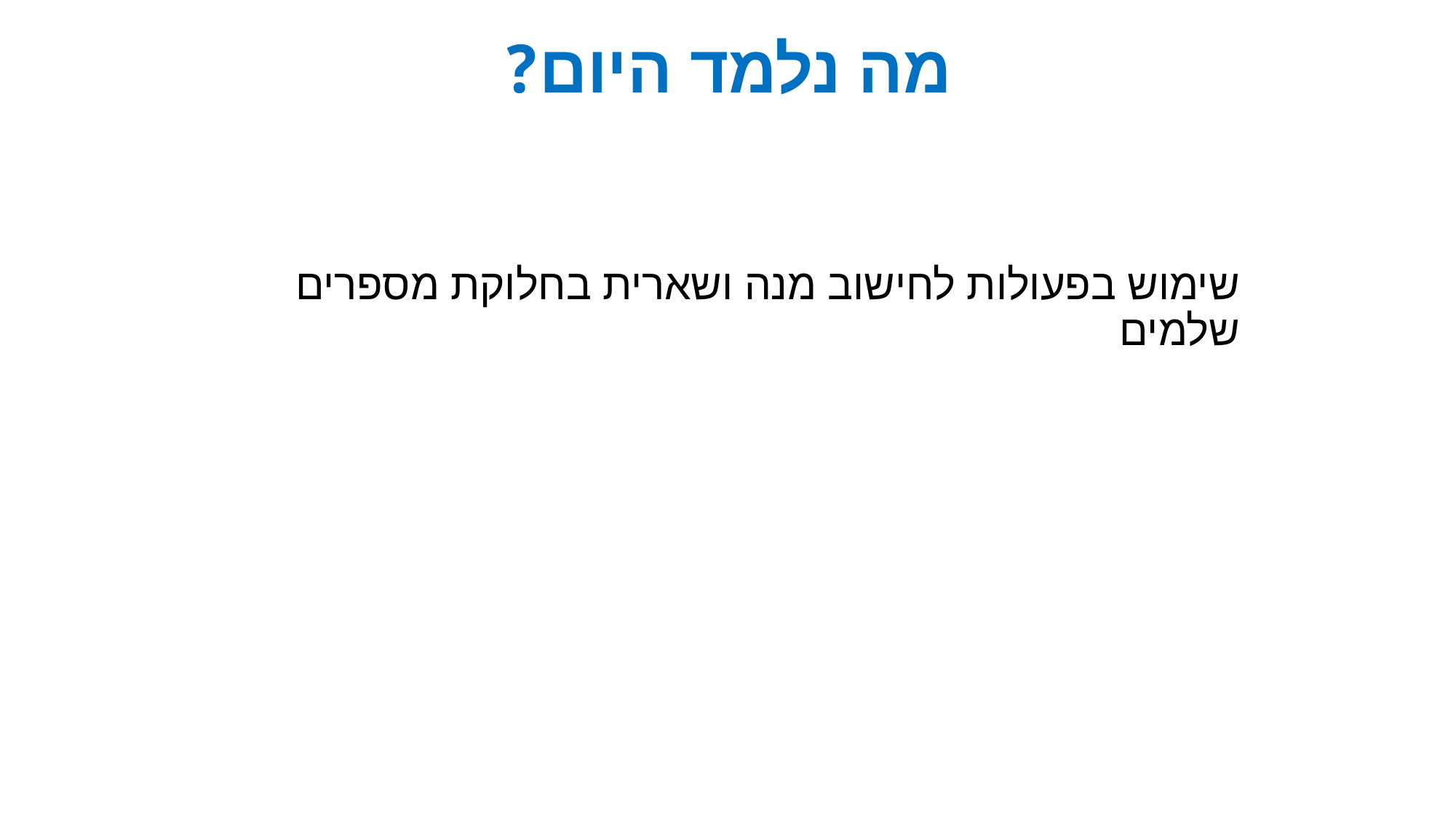

# מה נלמד היום?
שימוש בפעולות לחישוב מנה ושארית בחלוקת מספרים שלמים